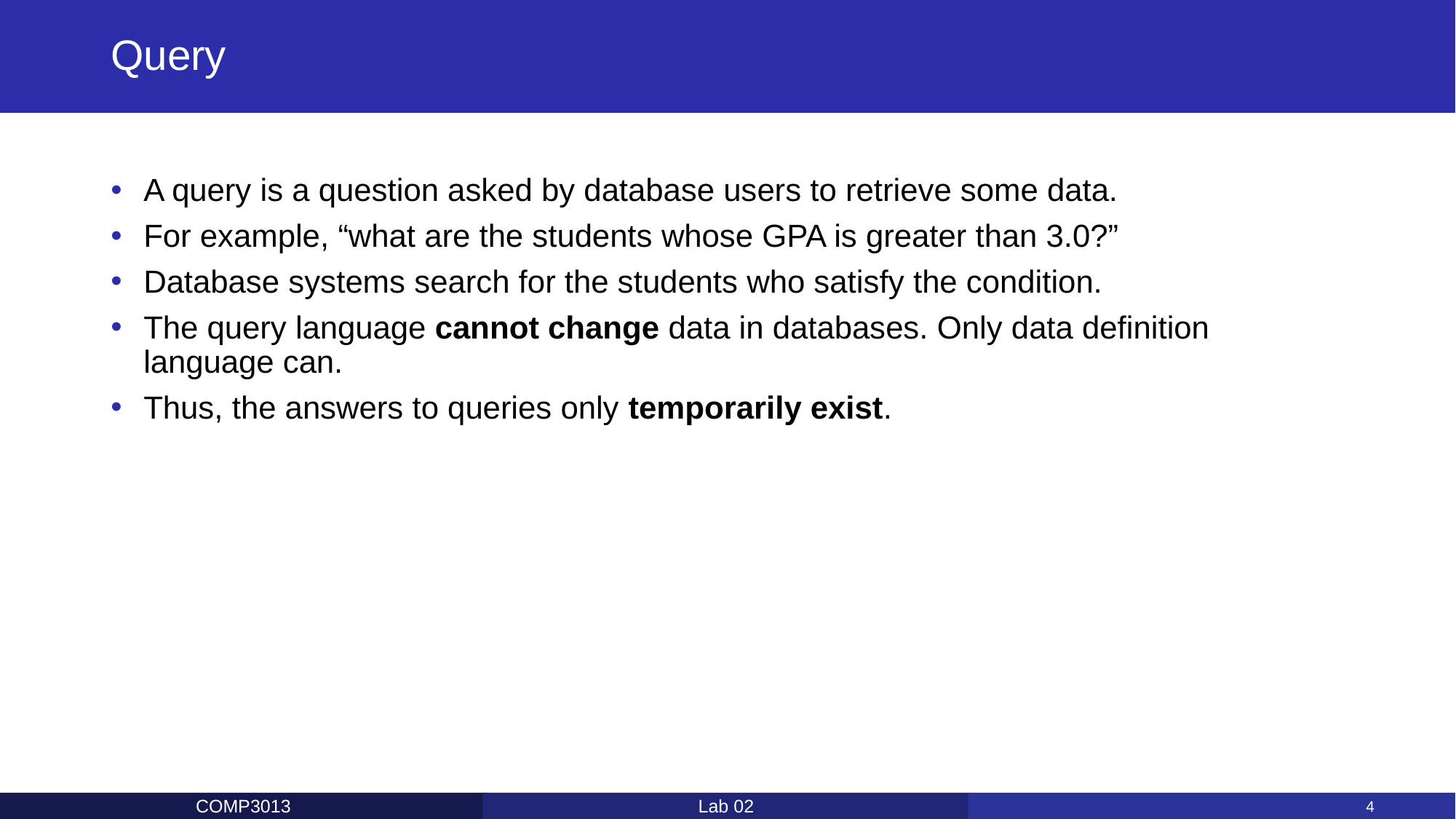

# Query
A query is a question asked by database users to retrieve some data.
For example, “what are the students whose GPA is greater than 3.0?”
Database systems search for the students who satisfy the condition.
The query language cannot change data in databases. Only data definition language can.
Thus, the answers to queries only temporarily exist.